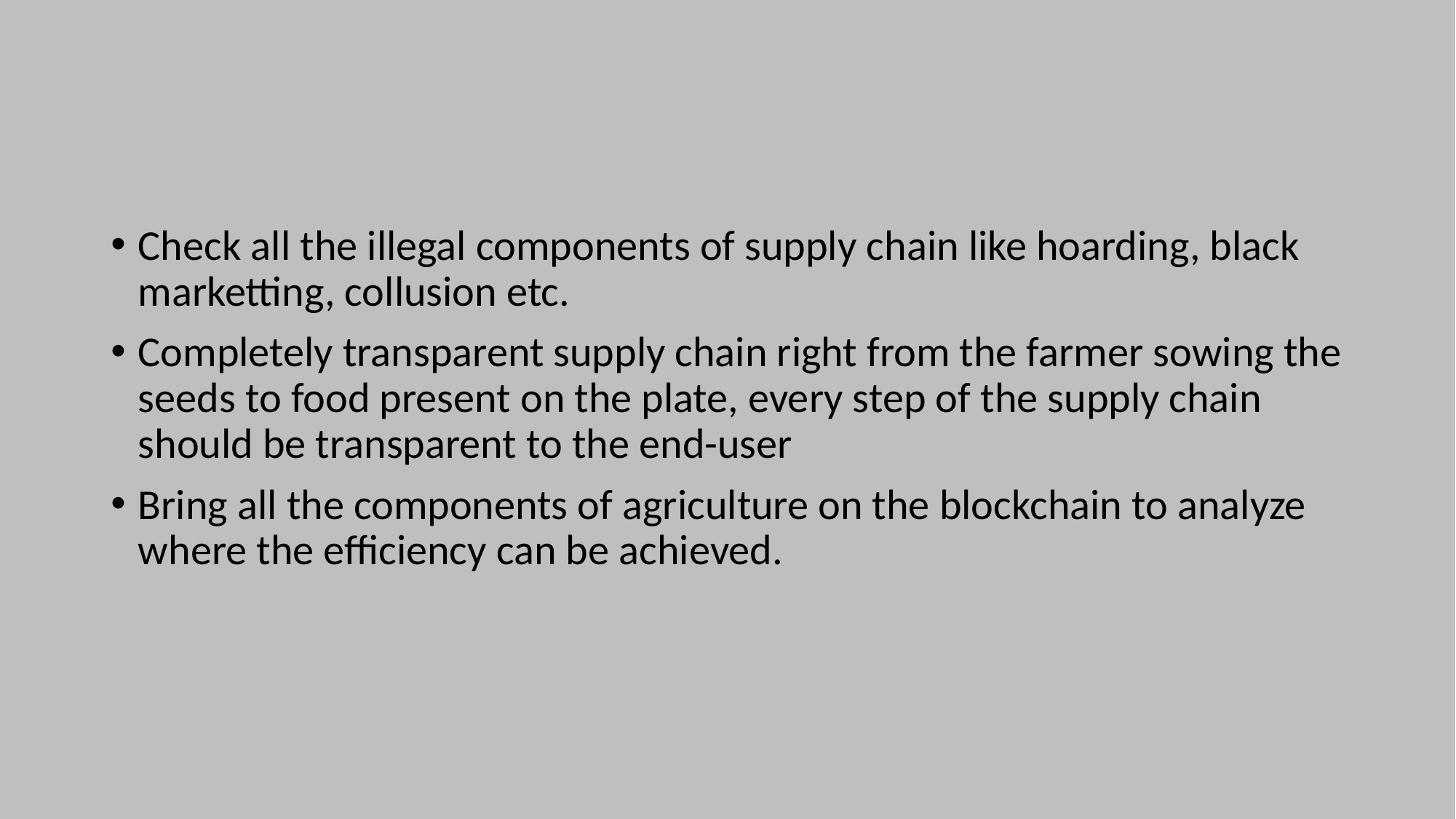

#
Check all the illegal components of supply chain like hoarding, black marketting, collusion etc.
Completely transparent supply chain right from the farmer sowing the seeds to food present on the plate, every step of the supply chain should be transparent to the end-user
Bring all the components of agriculture on the blockchain to analyze where the efficiency can be achieved.